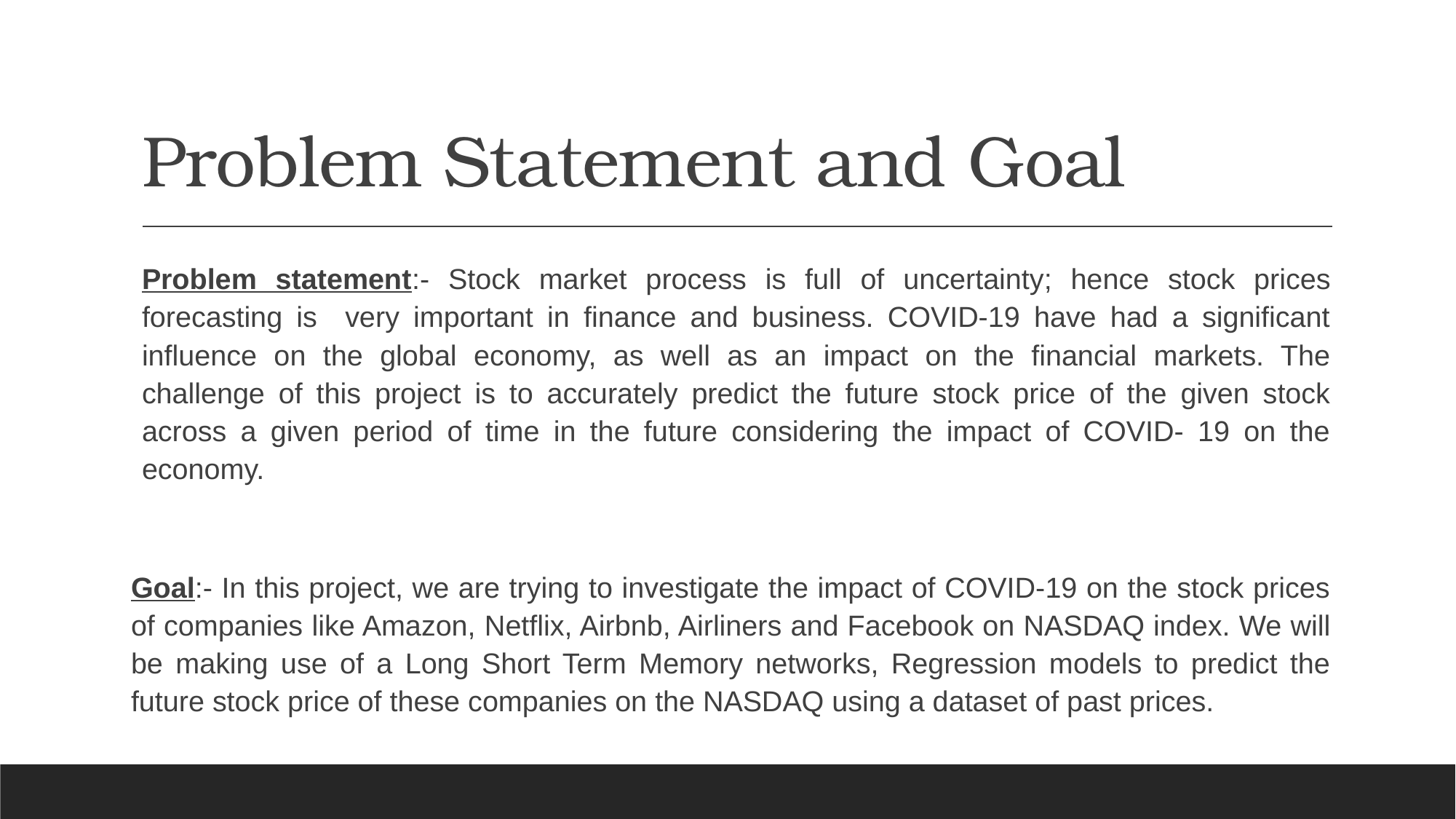

# Problem Statement and Goal
Problem statement:- Stock market process is full of uncertainty; hence stock prices forecasting is  very important in finance and business. COVID-19 have had a significant influence on the global economy, as well as an impact on the financial markets. The challenge of this project is to accurately predict the future stock price of the given stock across a given period of time in the future considering the impact of COVID- 19 on the economy.

Goal:- In this project, we are trying to investigate the impact of COVID-19 on the stock prices of companies like Amazon, Netflix, Airbnb, Airliners and Facebook on NASDAQ index. We will be making use of a Long Short Term Memory networks, Regression models to predict the future stock price of these companies on the NASDAQ using a dataset of past prices.